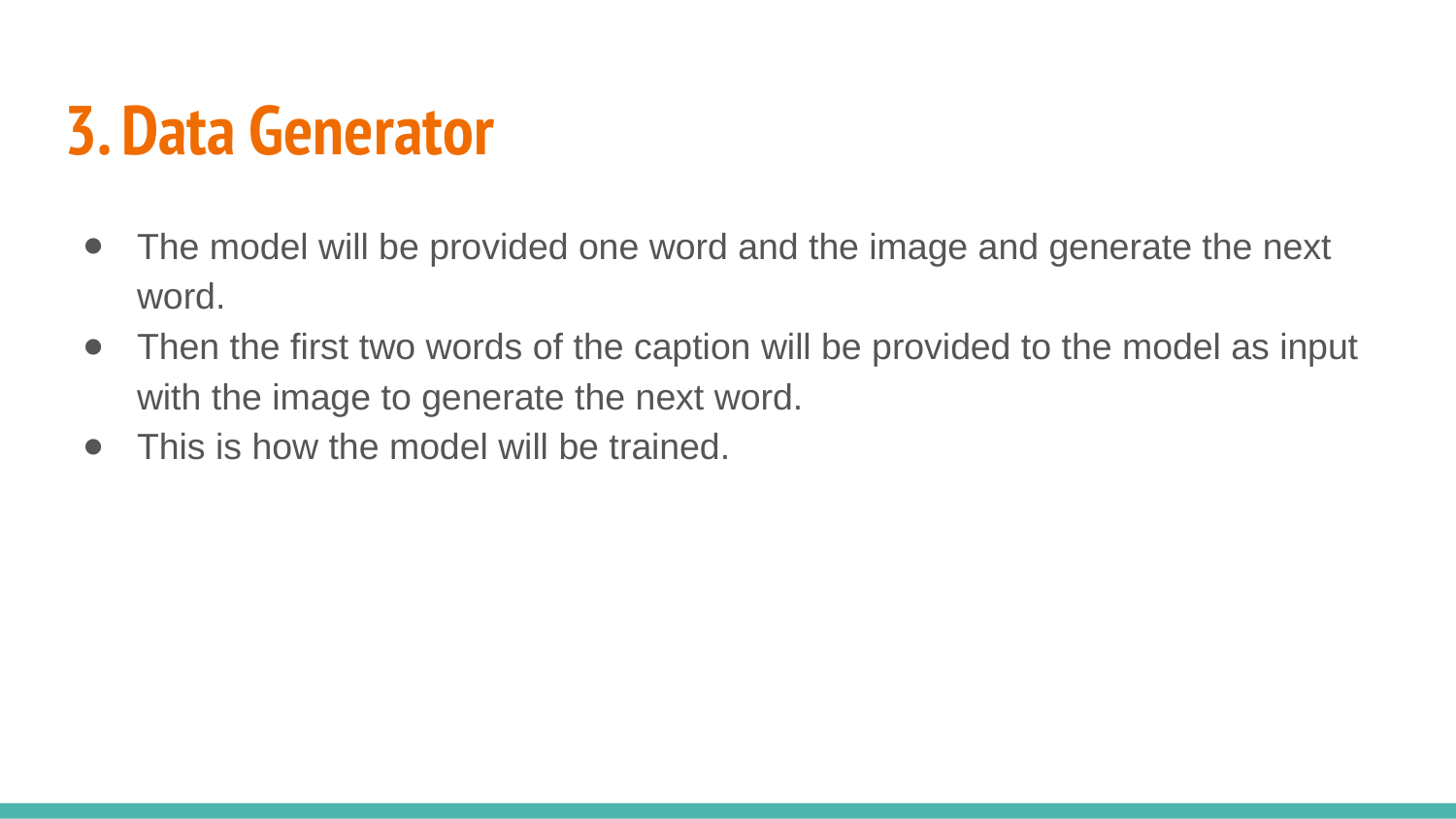

# 3. Data Generator
The model will be provided one word and the image and generate the next word.
Then the first two words of the caption will be provided to the model as input with the image to generate the next word.
This is how the model will be trained.